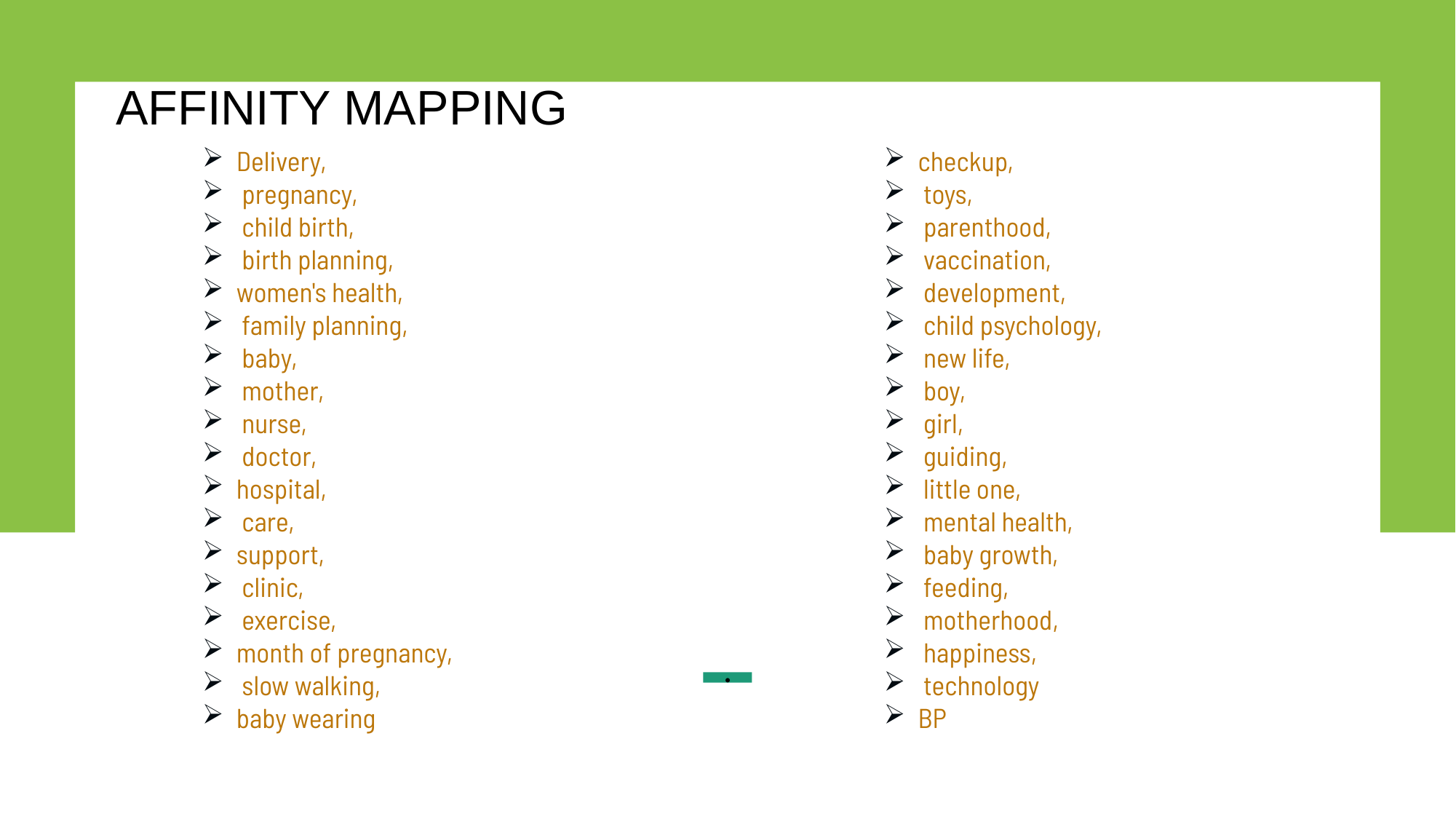

# AFFINITY MAPPING
Delivery,
 pregnancy,
 child birth,
 birth planning,
women's health,
 family planning,
 baby,
 mother,
 nurse,
 doctor,
hospital,
 care,
support,
 clinic,
 exercise,
month of pregnancy,
 slow walking,
baby wearing
checkup,
 toys,
 parenthood,
 vaccination,
 development,
 child psychology,
 new life,
 boy,
 girl,
 guiding,
 little one,
 mental health,
 baby growth,
 feeding,
 motherhood,
 happiness,
 technology
BP
.